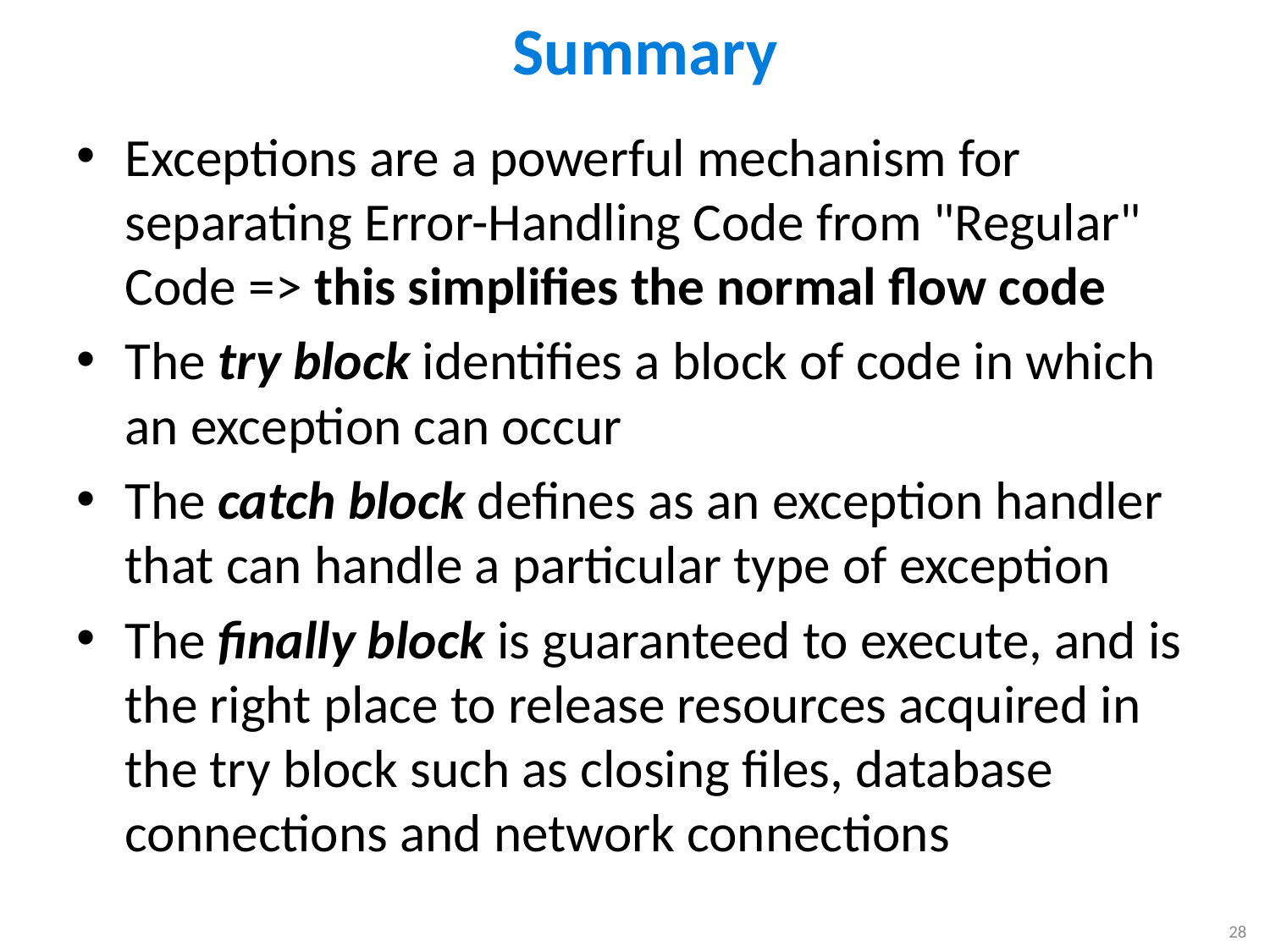

# Summary
Exceptions are a powerful mechanism for separating Error-Handling Code from "Regular" Code => this simplifies the normal flow code
The try block identifies a block of code in which an exception can occur
The catch block defines as an exception handler that can handle a particular type of exception
The finally block is guaranteed to execute, and is the right place to release resources acquired in the try block such as closing files, database connections and network connections

28